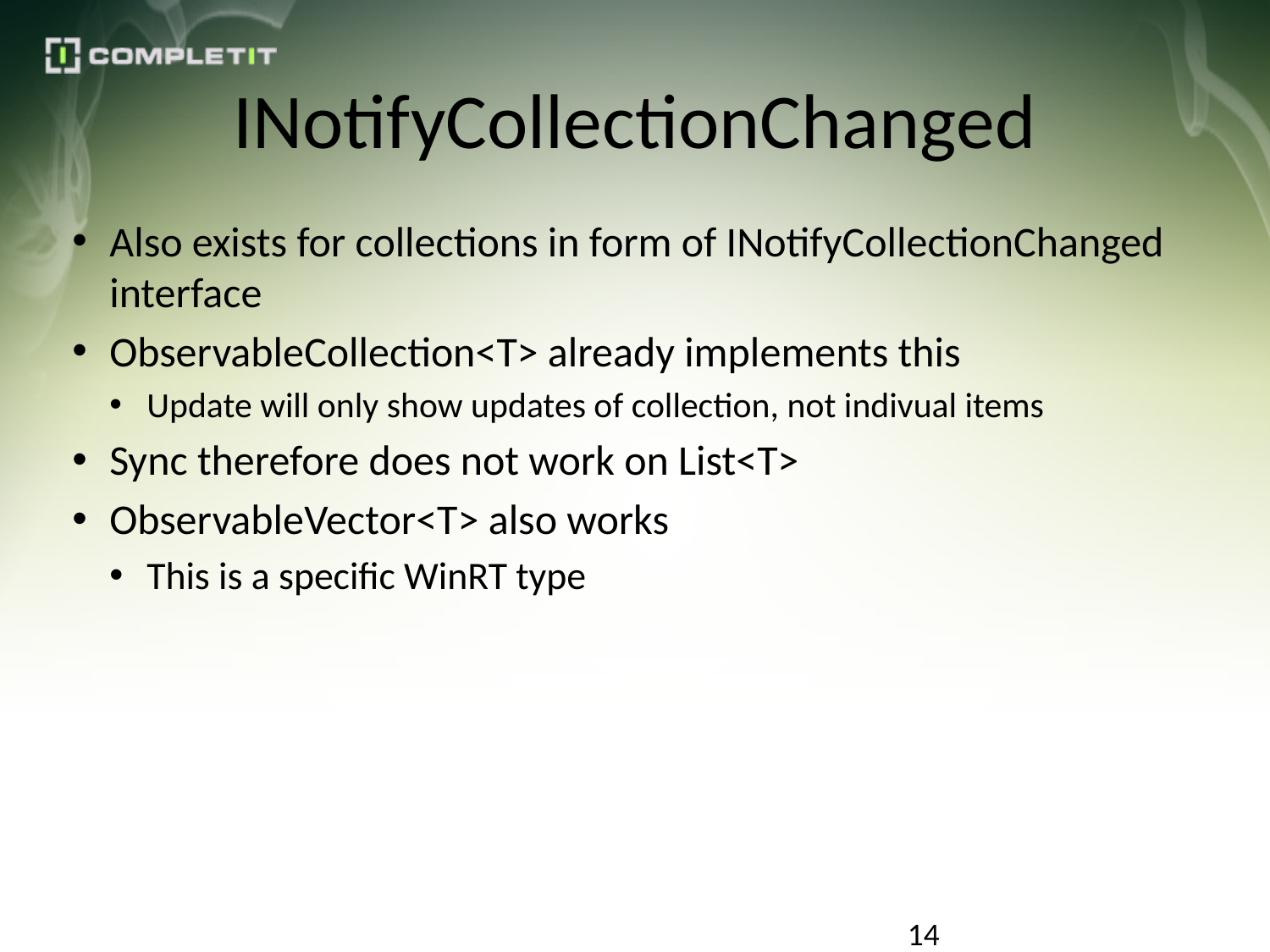

# INotifyCollectionChanged
Also exists for collections in form of INotifyCollectionChanged interface
ObservableCollection<T> already implements this
Update will only show updates of collection, not indivual items
Sync therefore does not work on List<T>
ObservableVector<T> also works
This is a specific WinRT type

14